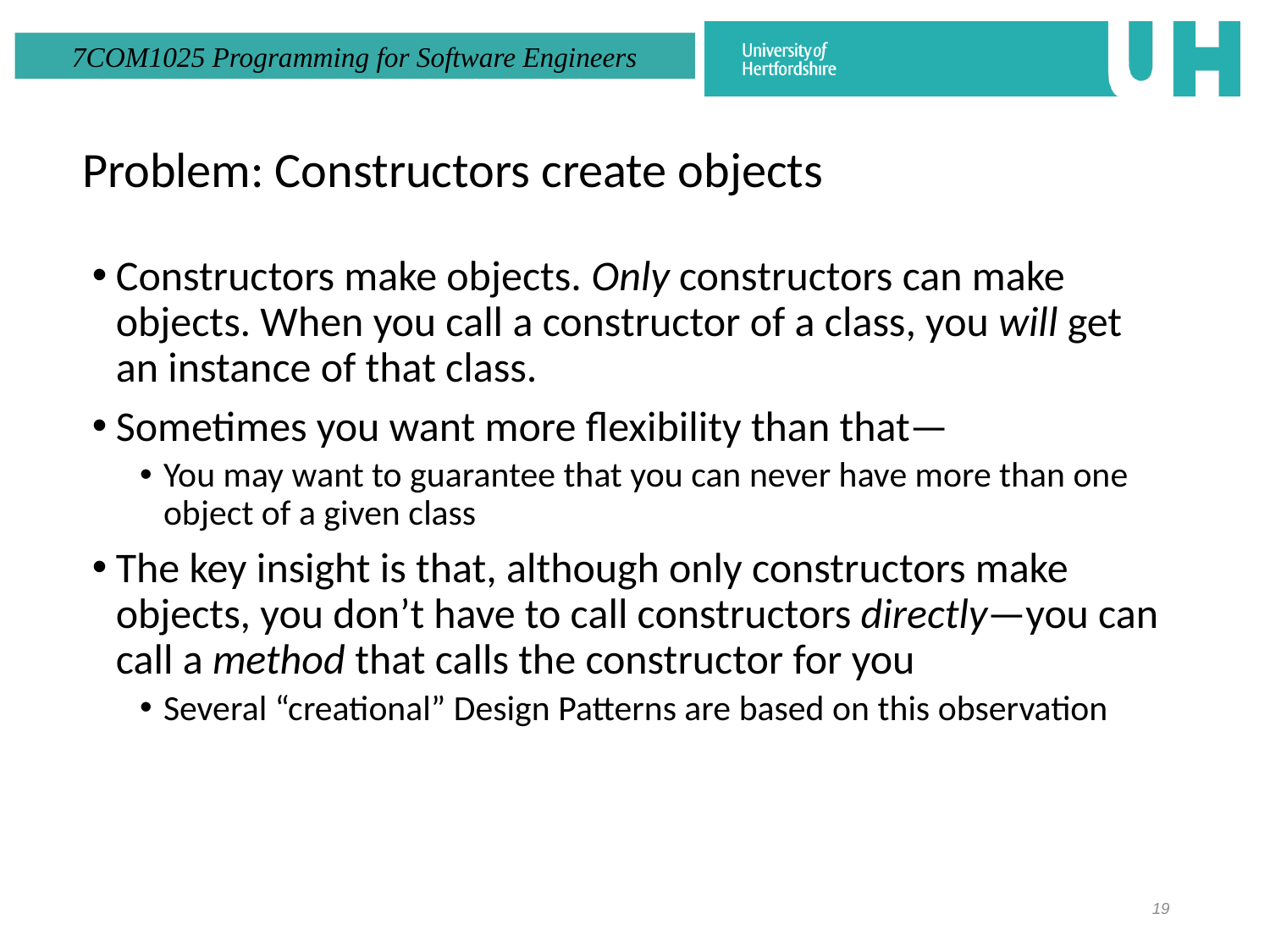

# Problem: Constructors create objects
Constructors make objects. Only constructors can make objects. When you call a constructor of a class, you will get an instance of that class.
Sometimes you want more flexibility than that—
You may want to guarantee that you can never have more than one object of a given class
The key insight is that, although only constructors make objects, you don’t have to call constructors directly—you can call a method that calls the constructor for you
Several “creational” Design Patterns are based on this observation

19